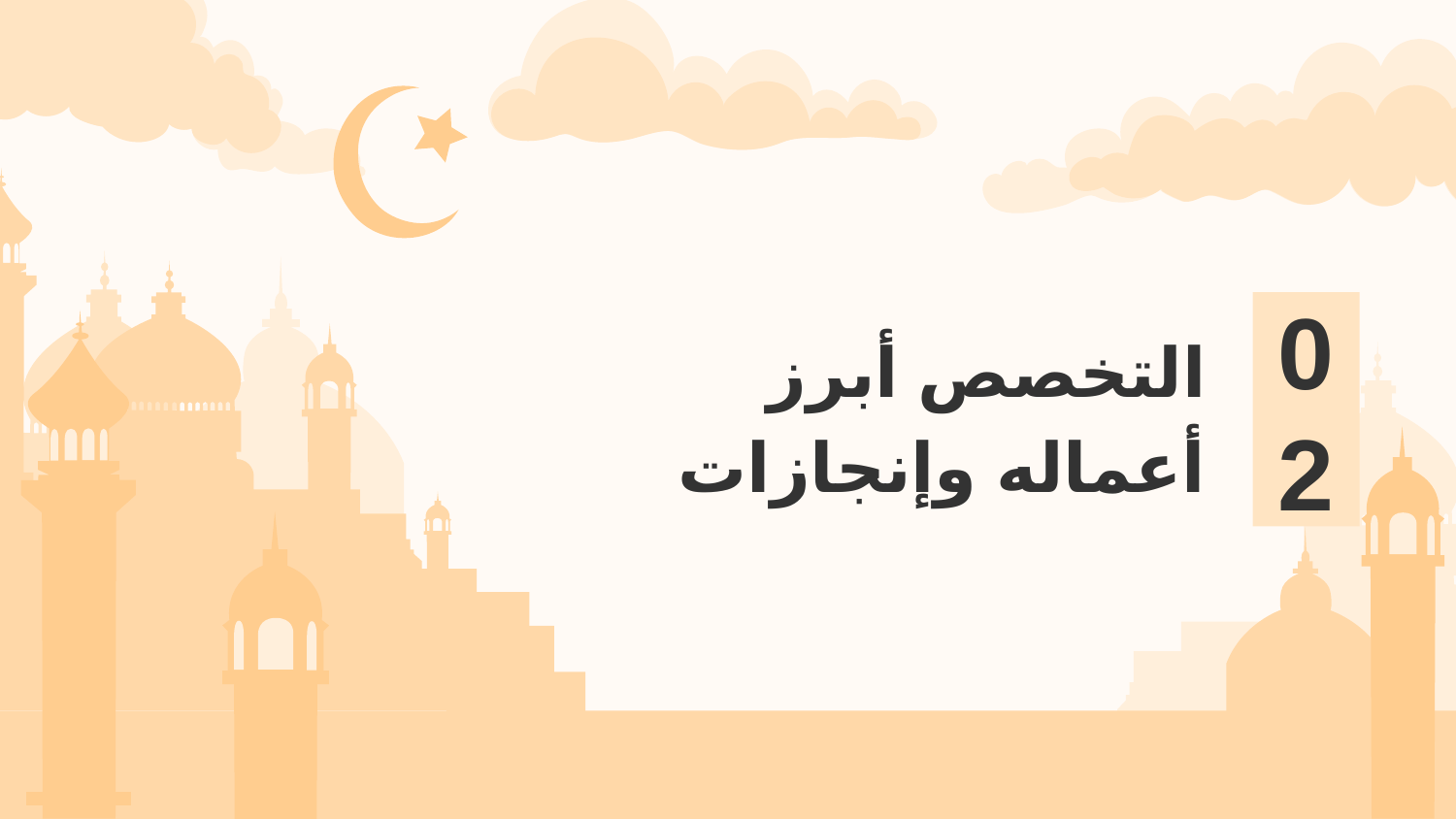

تعريف عام للشخصية

التخصص :

02
# التخصص أبرز أعماله وإنجازات

درس ابن سينا علم الطب وهو دون سن الـ15 في أنفس الكتب، وكان يراجع أبا سهل بن يحيى صاحب كتاب "المائة في الطب" وأبا منصور الحسن بن نوح القمري كما جاء في بعض الروايات